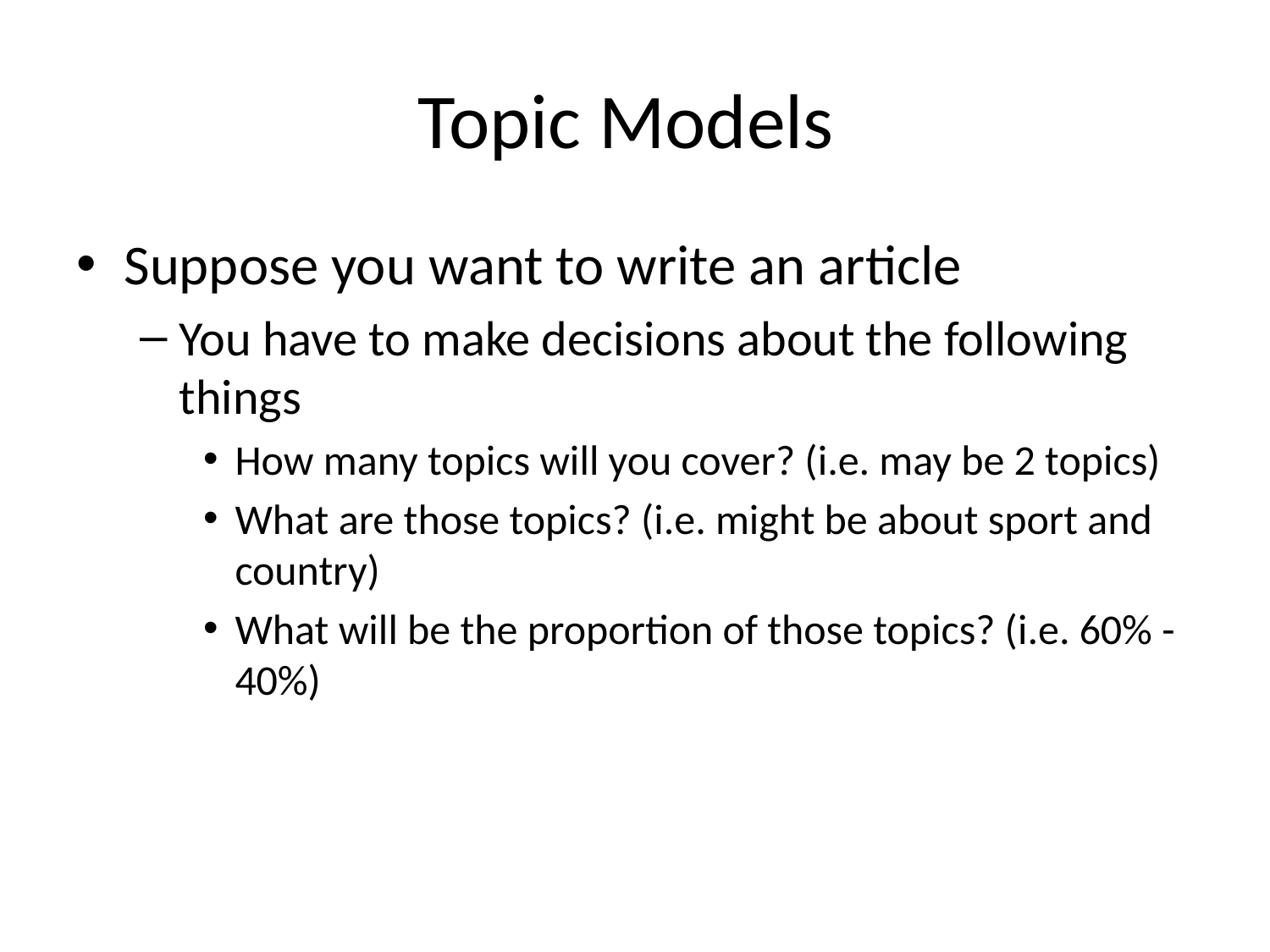

# Topic Models
Suppose you want to write an article
You have to make decisions about the following things
How many topics will you cover? (i.e. may be 2 topics)
What are those topics? (i.e. might be about sport and country)
What will be the proportion of those topics? (i.e. 60% - 40%)